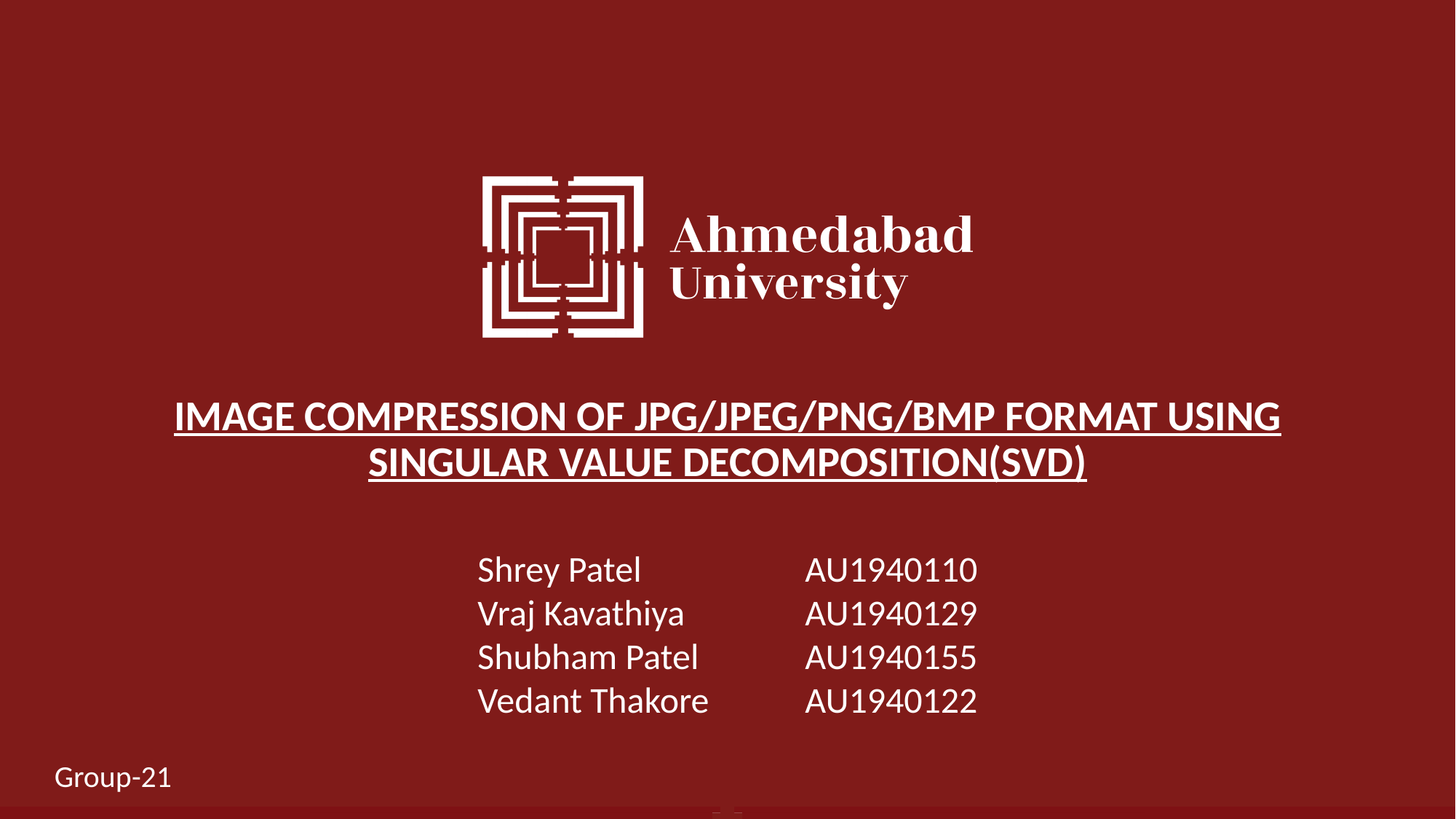

# IMAGE COMPRESSION OF JPG/JPEG/PNG/BMP FORMAT USING SINGULAR VALUE DECOMPOSITION(SVD)
Shrey Patel 		AU1940110
Vraj Kavathiya 		AU1940129
Shubham Patel 	AU1940155
Vedant Thakore 	AU1940122
Group-21